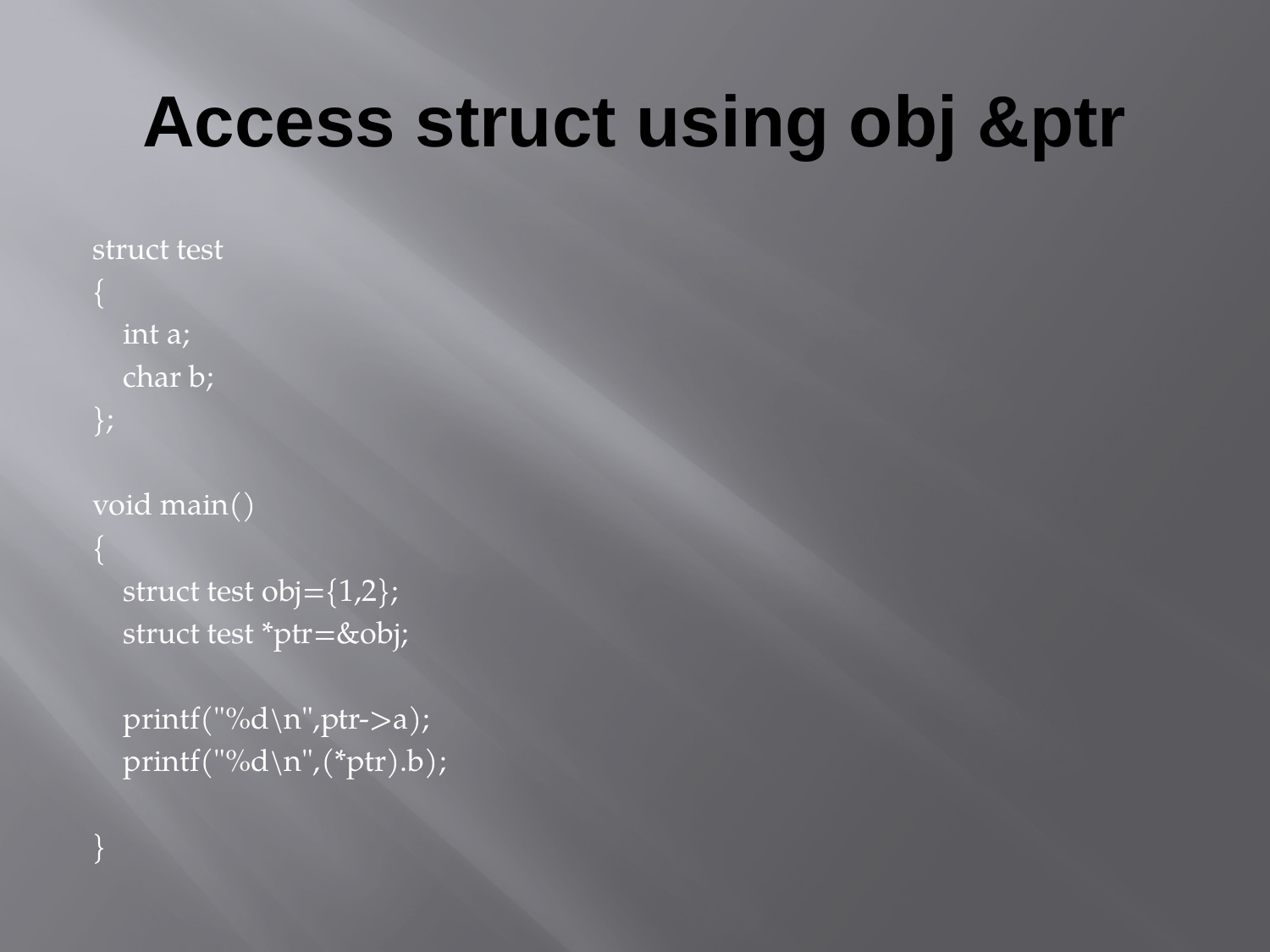

# Access struct using obj &ptr
struct test
{
    int a;
    char b;
};

void main()
{
    struct test obj={1,2};
    struct test *ptr=&obj;

    printf("%d\n",ptr->a);
    printf("%d\n",(*ptr).b);

}